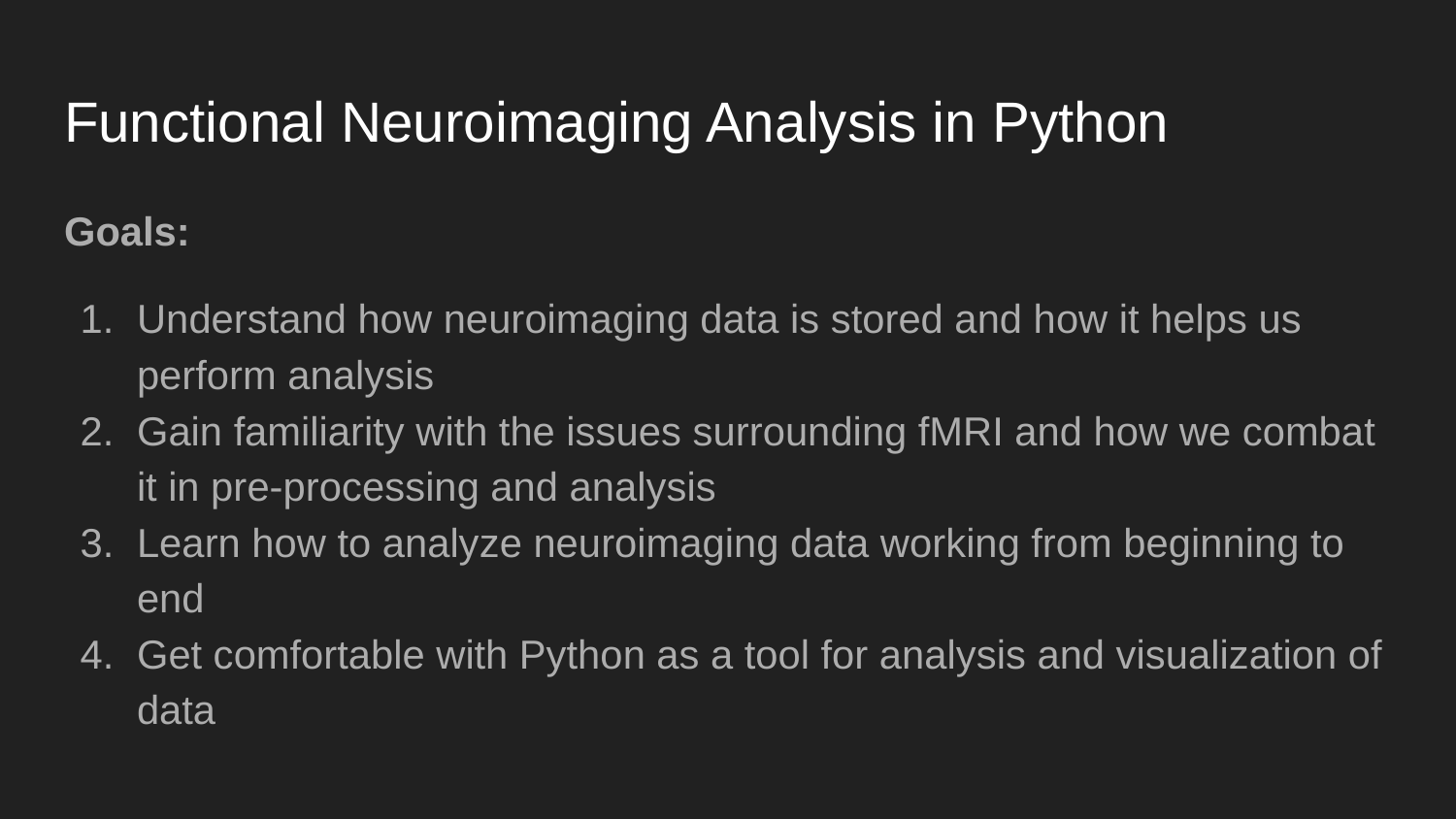

# Functional Neuroimaging Analysis in Python
Goals:
Understand how neuroimaging data is stored and how it helps us perform analysis
Gain familiarity with the issues surrounding fMRI and how we combat it in pre-processing and analysis
Learn how to analyze neuroimaging data working from beginning to end
Get comfortable with Python as a tool for analysis and visualization of data